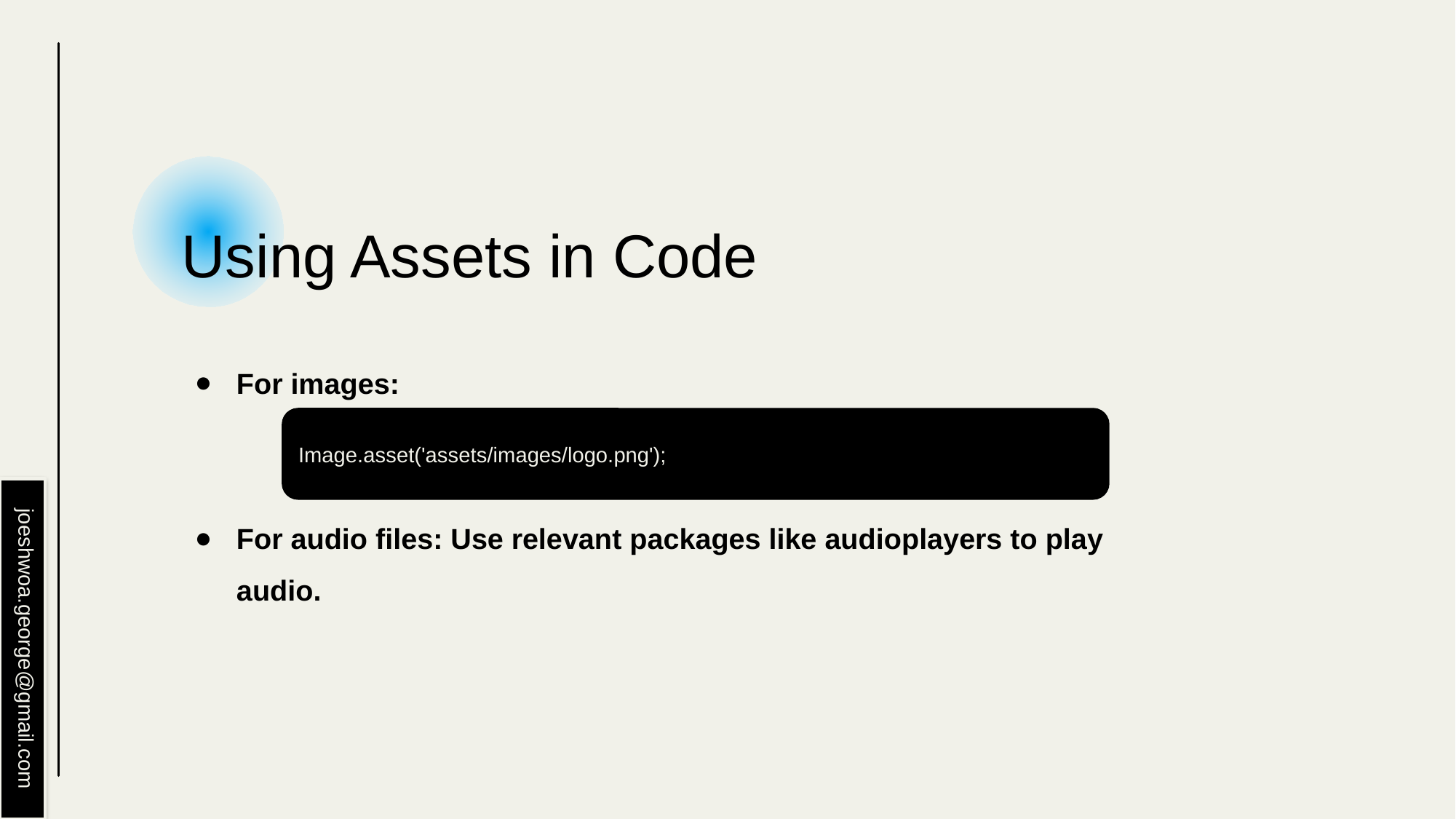

# Using Assets in Code
For images:

For audio files: Use relevant packages like audioplayers to play audio.
Image.asset('assets/images/logo.png');
joeshwoa.george@gmail.com